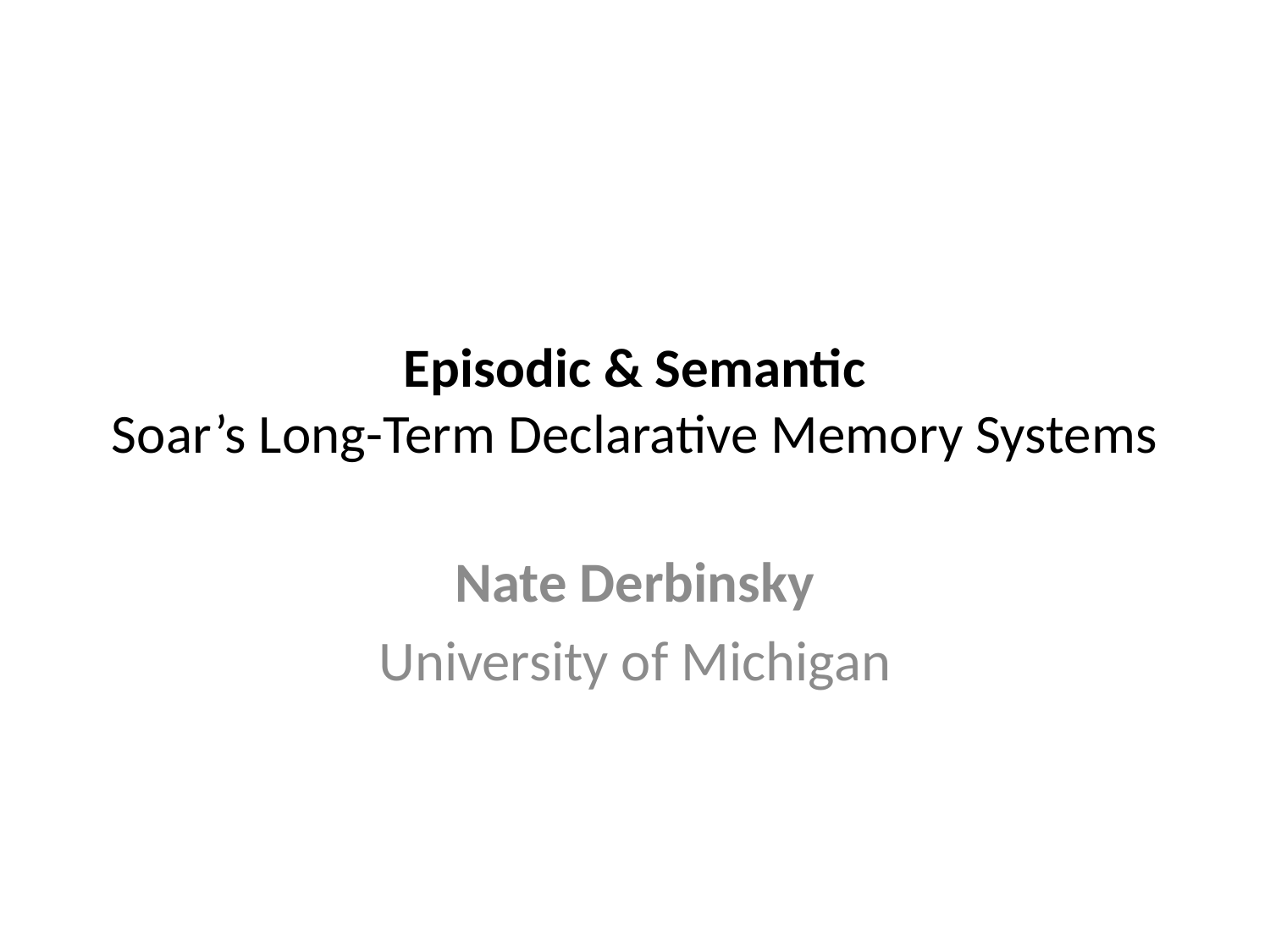

# Episodic & Semantic Soar’s Long-Term Declarative Memory Systems
Nate Derbinsky
University of Michigan